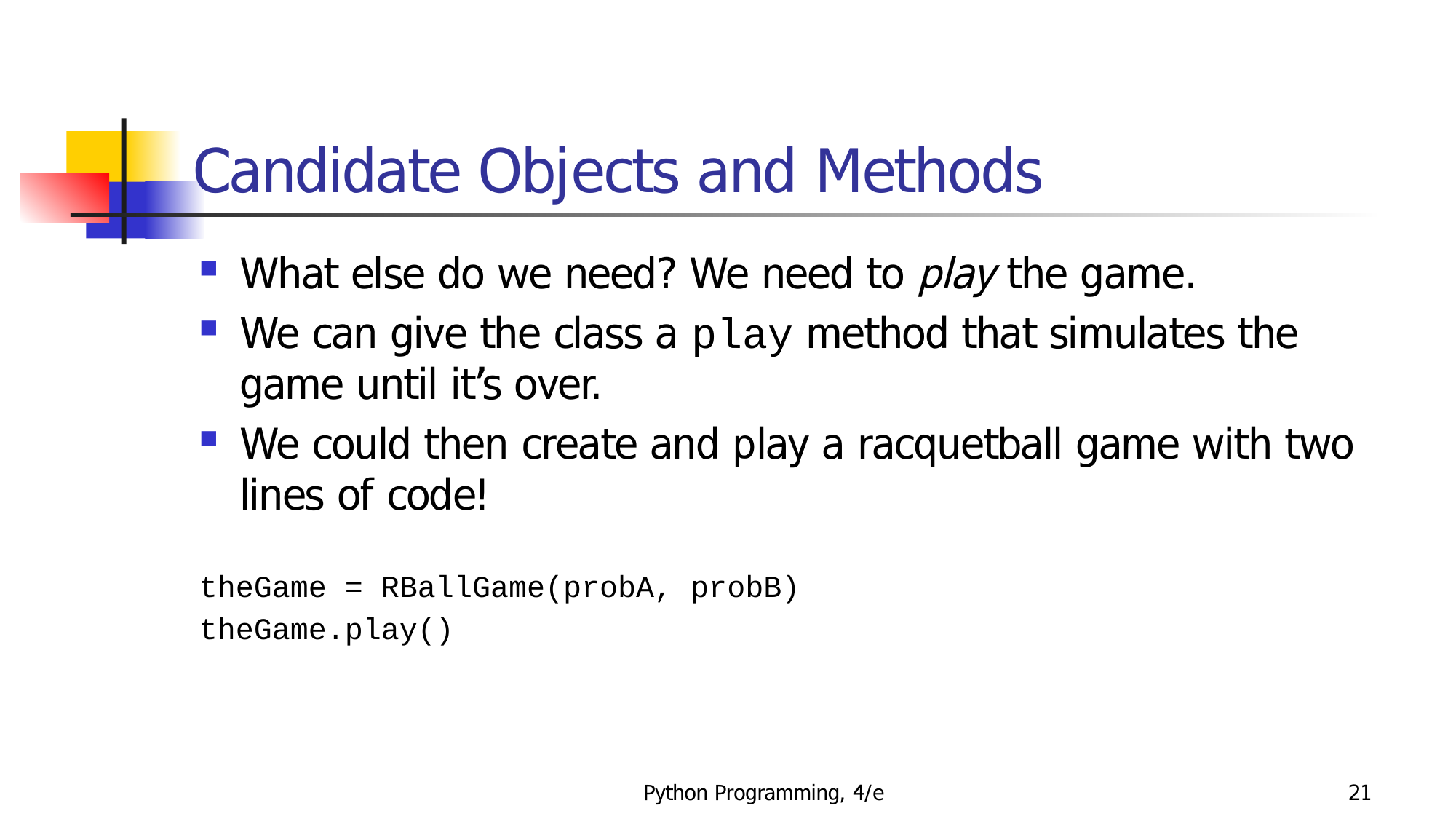

# Candidate Objects and Methods
What else do we need? We need to play the game.
We can give the class a play method that simulates the game until it’s over.
We could then create and play a racquetball game with two lines of code!

theGame = RBallGame(probA, probB)
theGame.play()
Python Programming, 4/e
21